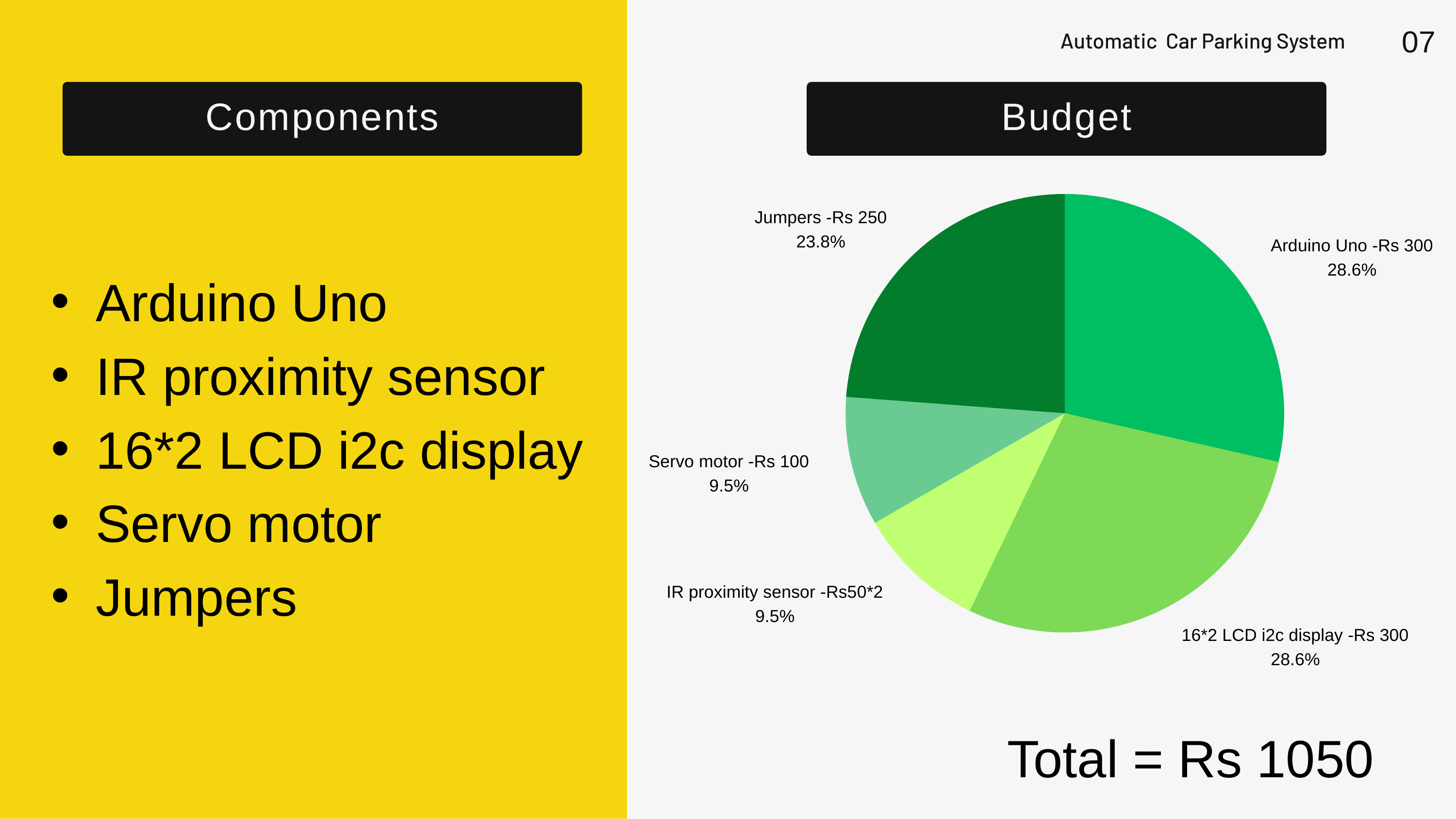

07
Automatic  Car Parking System

Components

Budget

Jumpers -Rs 250
23.8%
Arduino Uno -Rs 300
28.6%
Servo motor -Rs 100
9.5%
IR proximity sensor -Rs50*2
9.5%
16*2 LCD i2c display -Rs 300
28.6%
Arduino Uno
IR proximity sensor
16*2 LCD i2c display
Servo motor
Jumpers
Total = Rs 1050